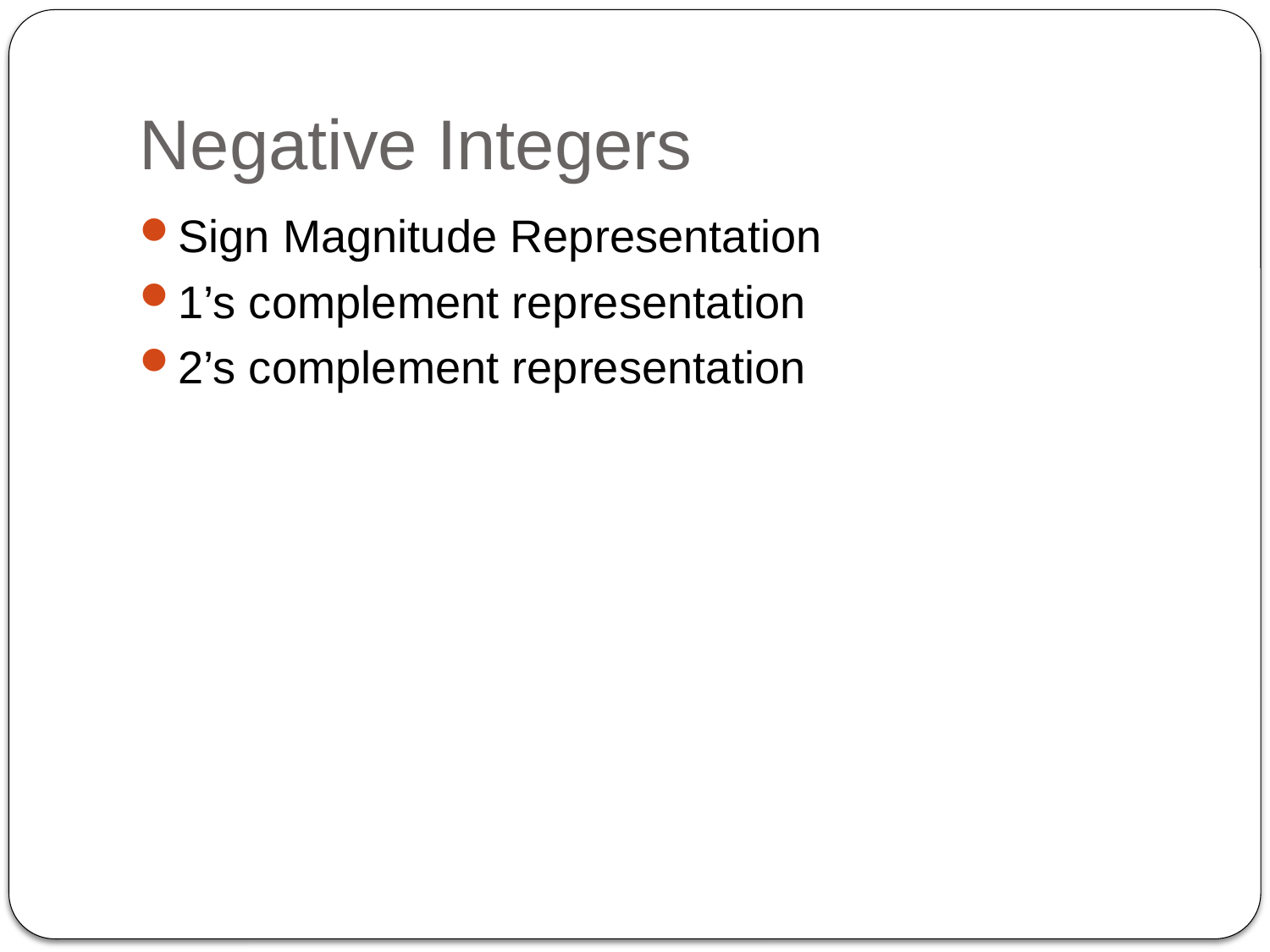

# Negative Integers
Sign Magnitude Representation
1’s complement representation
2’s complement representation